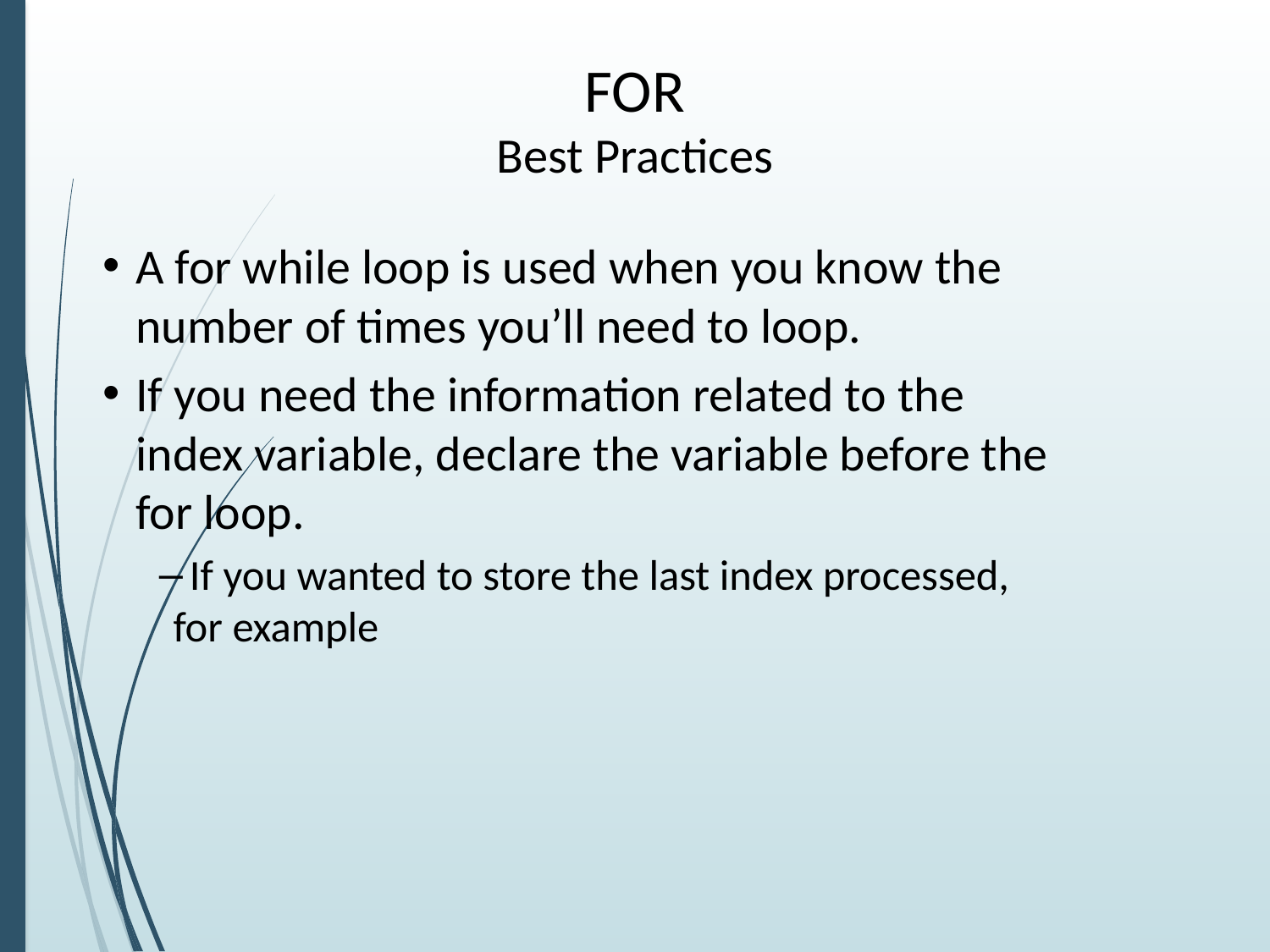

# FOR Best Practices
A for while loop is used when you know the number of times you’ll need to loop.
If you need the information related to the index variable, declare the variable before the for loop.
 If you wanted to store the last index processed, for example